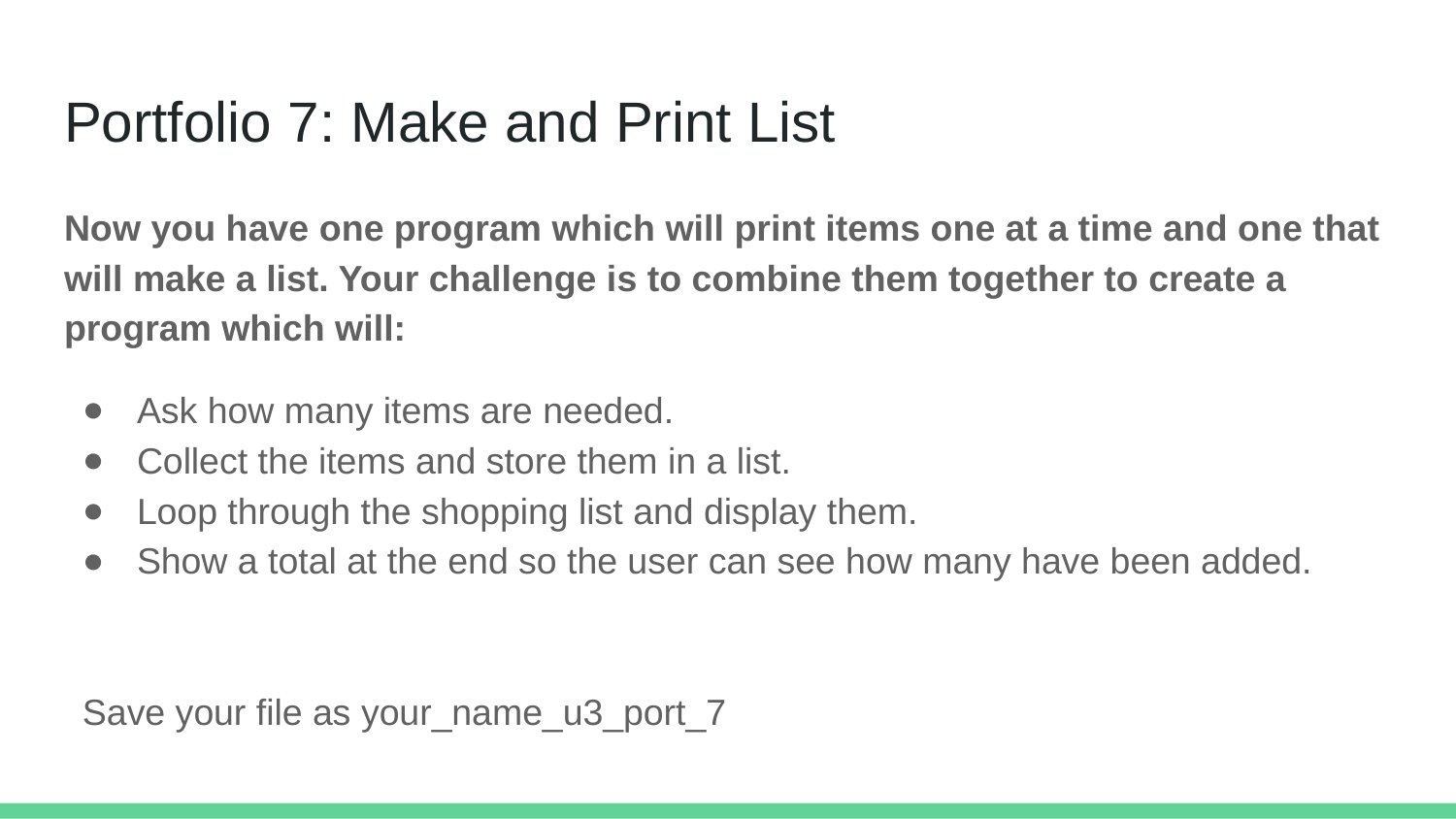

# Portfolio 7: Make and Print List
Now you have one program which will print items one at a time and one that will make a list. Your challenge is to combine them together to create a program which will:
Ask how many items are needed.
Collect the items and store them in a list.
Loop through the shopping list and display them.
Show a total at the end so the user can see how many have been added.

Save your file as your_name_u3_port_7